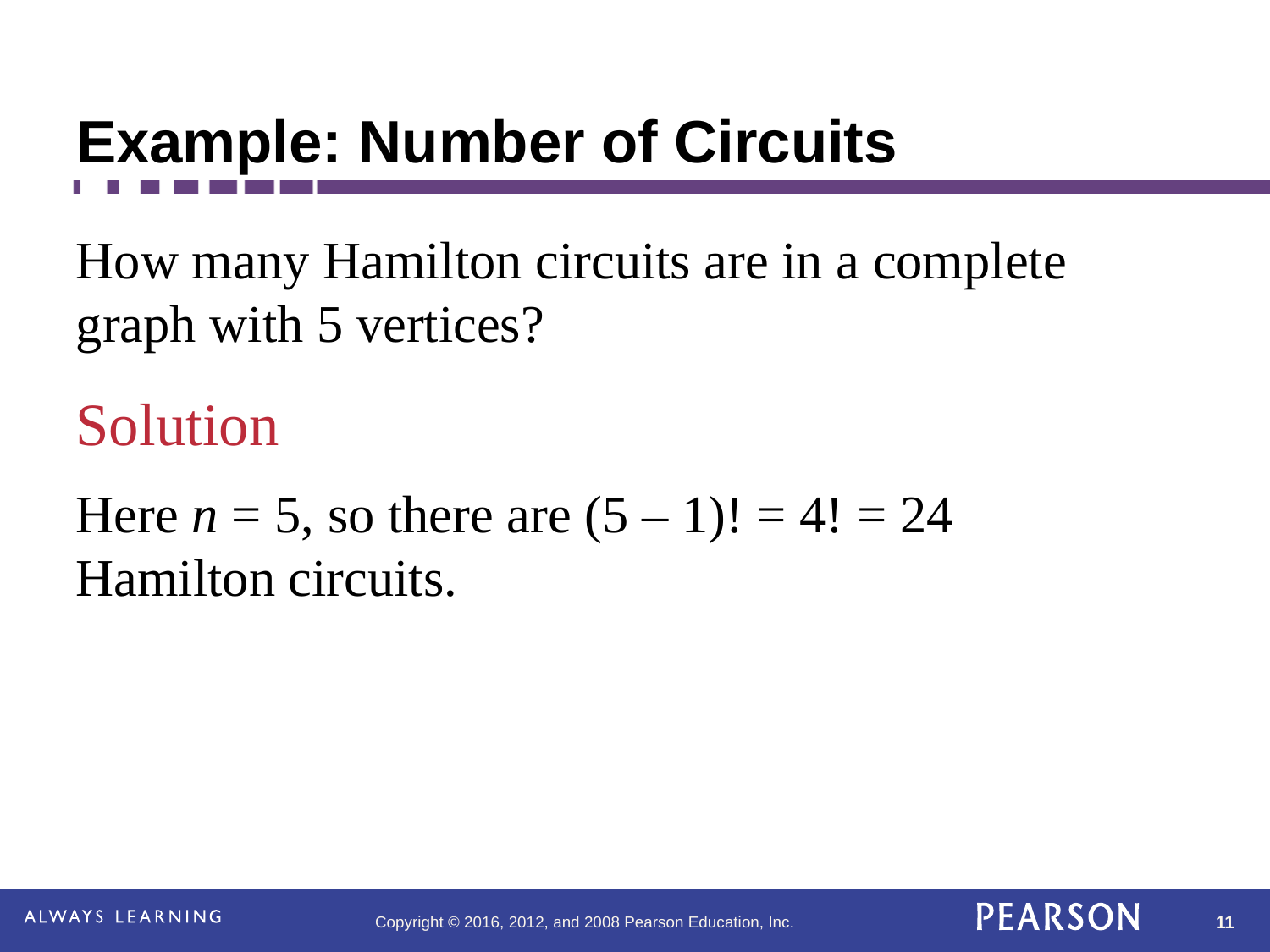

# Example: Number of Circuits
How many Hamilton circuits are in a complete graph with 5 vertices?
Solution
Here n = 5, so there are (5 – 1)! = 4! = 24 Hamilton circuits.